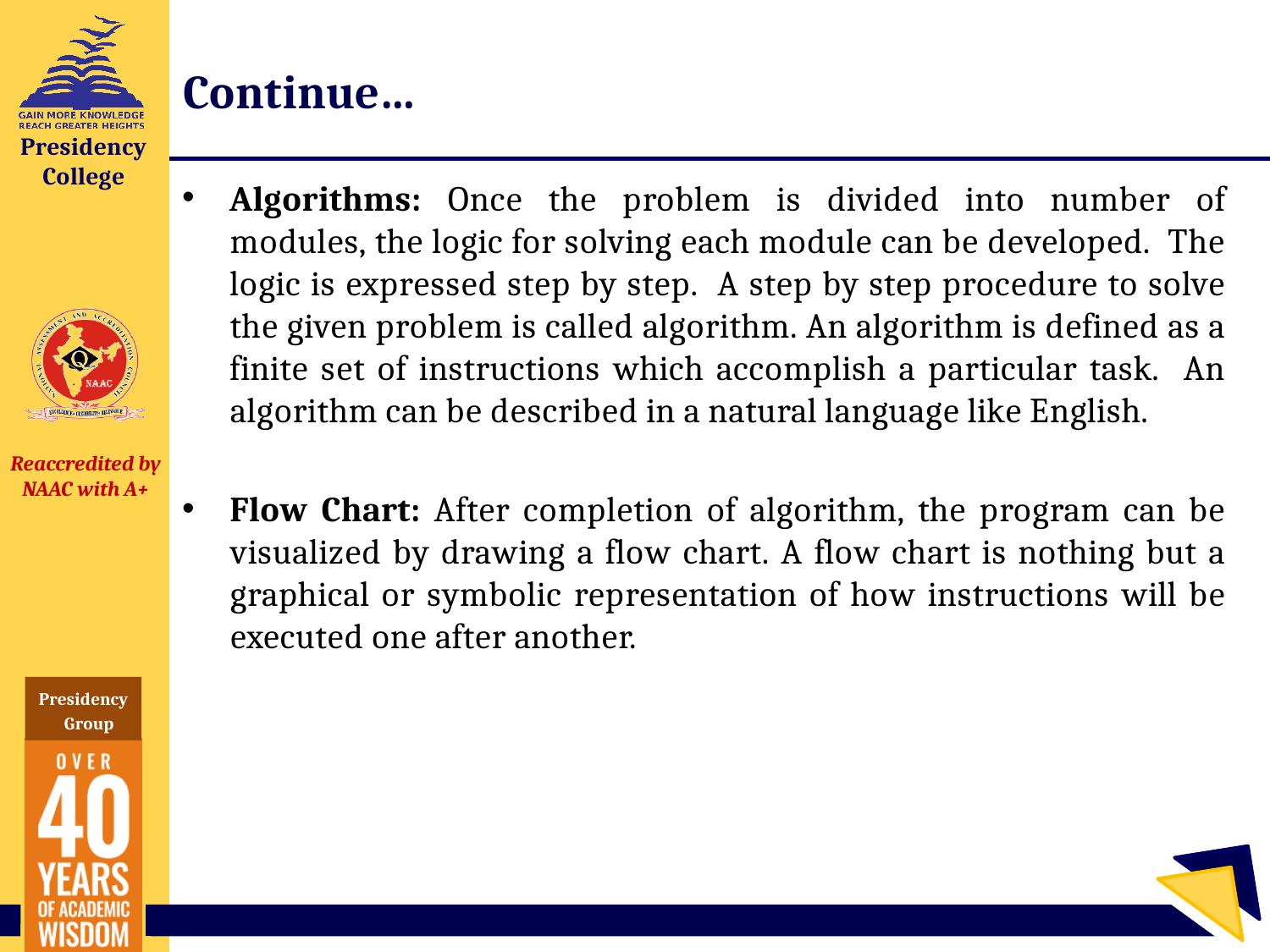

# Continue…
Algorithms: Once the problem is divided into number of modules, the logic for solving each module can be developed.  The logic is expressed step by step.  A step by step procedure to solve the given problem is called algorithm. An algorithm is defined as a finite set of instructions which accomplish a particular task.  An algorithm can be described in a natural language like English.

Flow Chart: After completion of algorithm, the program can be visualized by drawing a flow chart. A flow chart is nothing but a graphical or symbolic representation of how instructions will be executed one after another.